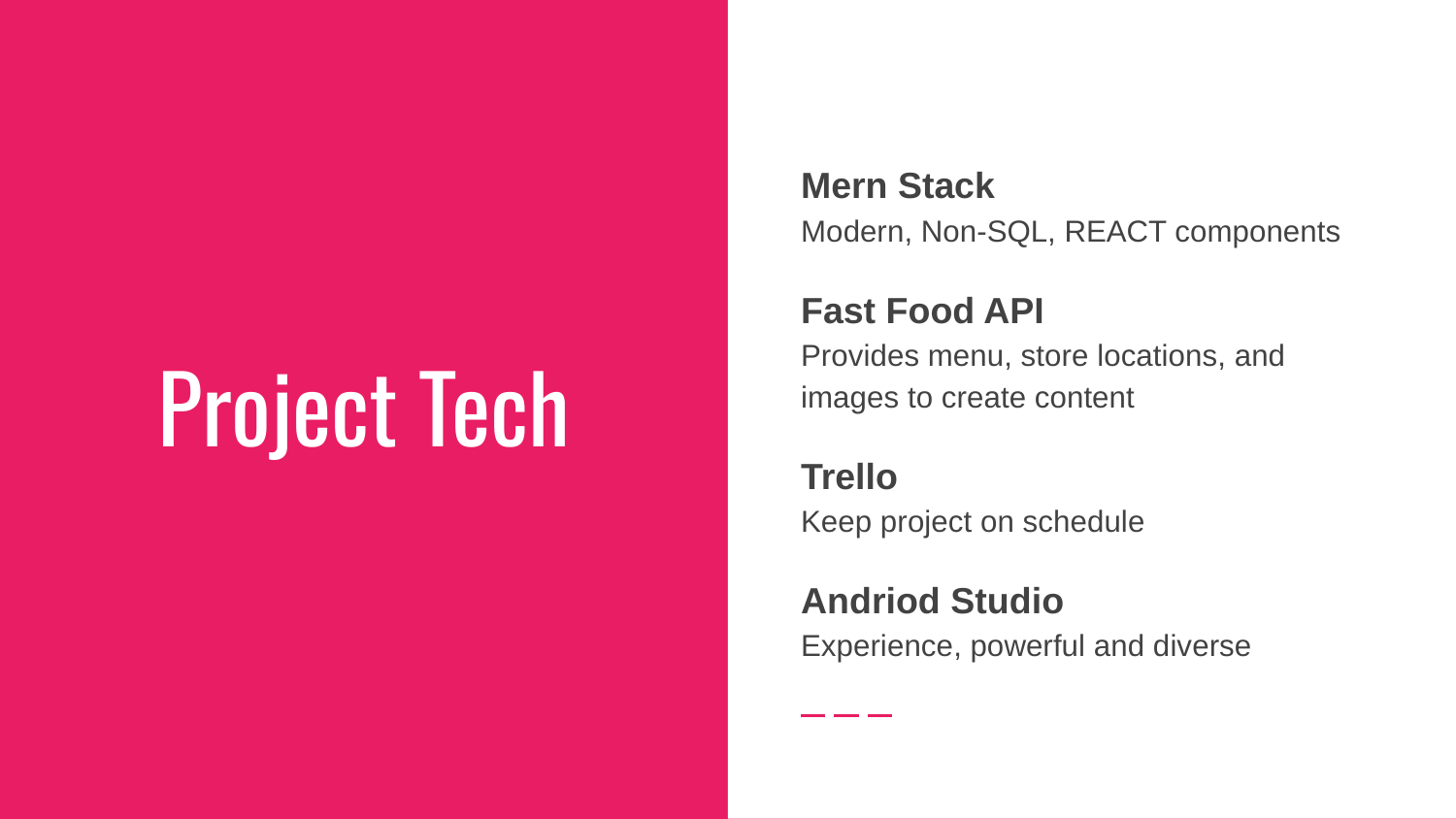

Mern Stack
Modern, Non-SQL, REACT components
Fast Food API
Provides menu, store locations, and images to create content
Trello
Keep project on schedule
Andriod Studio
Experience, powerful and diverse
# Project Tech